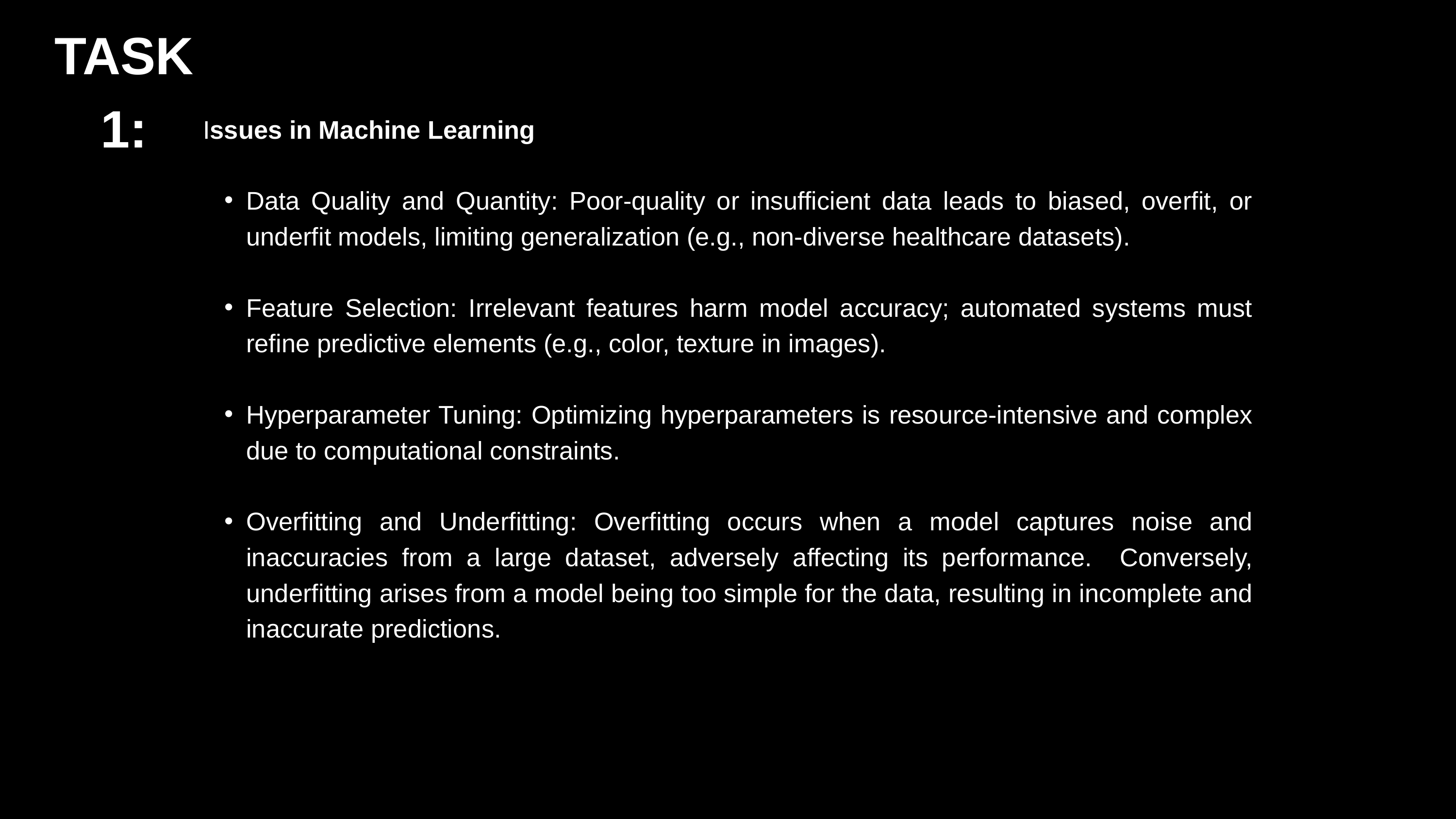

TASK 1:
Issues in Machine Learning

Data Quality and Quantity: Poor-quality or insufficient data leads to biased, overfit, or underfit models, limiting generalization (e.g., non-diverse healthcare datasets).

Feature Selection: Irrelevant features harm model accuracy; automated systems must refine predictive elements (e.g., color, texture in images).

Hyperparameter Tuning: Optimizing hyperparameters is resource-intensive and complex due to computational constraints.

Overfitting and Underfitting: Overfitting occurs when a model captures noise and inaccuracies from a large dataset, adversely affecting its performance.  Conversely, underfitting arises from a model being too simple for the data, resulting in incomplete and inaccurate predictions.